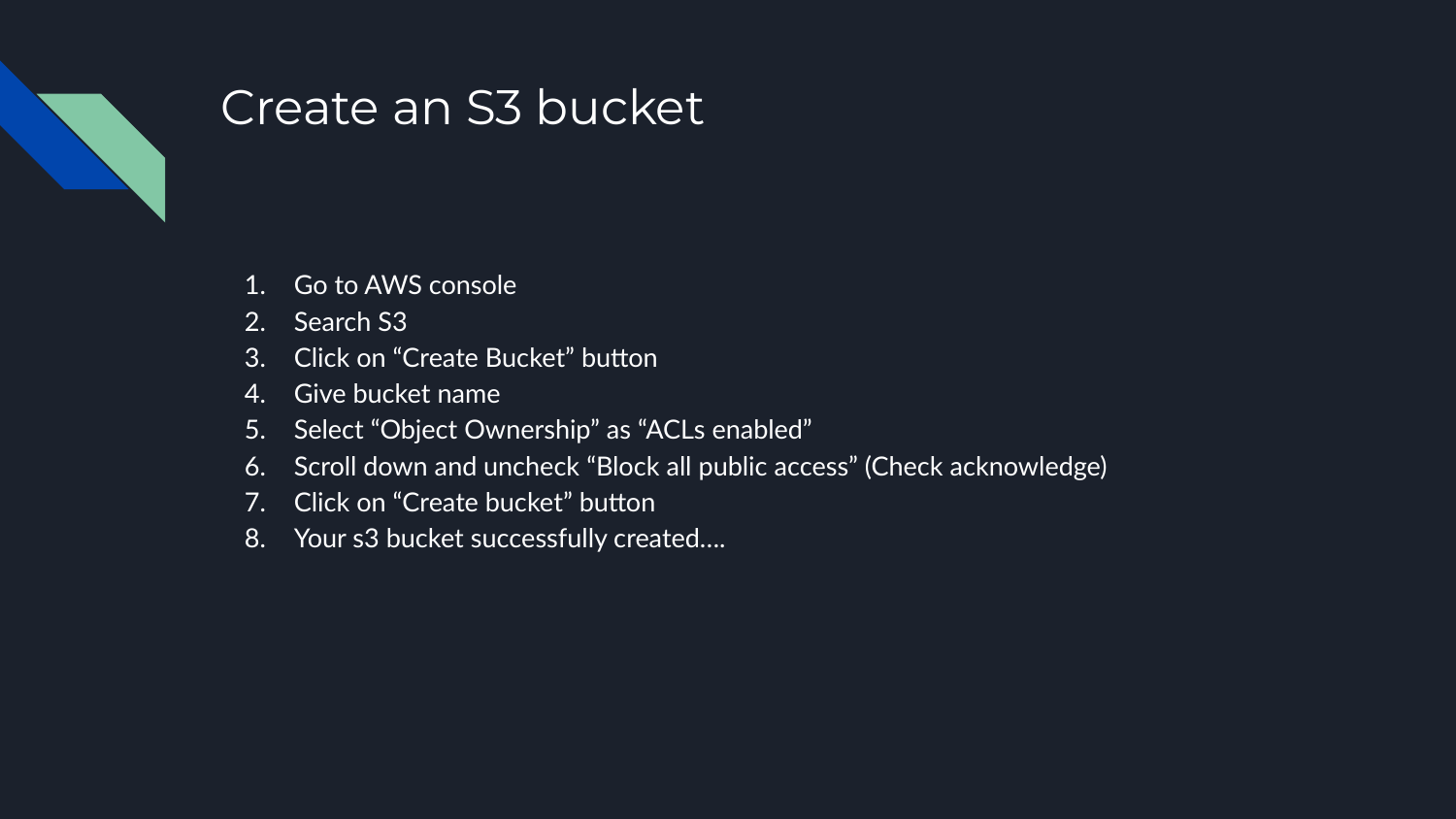

# Create an S3 bucket
Go to AWS console
Search S3
Click on “Create Bucket” button
Give bucket name
Select “Object Ownership” as “ACLs enabled”
Scroll down and uncheck “Block all public access” (Check acknowledge)
Click on “Create bucket” button
Your s3 bucket successfully created….